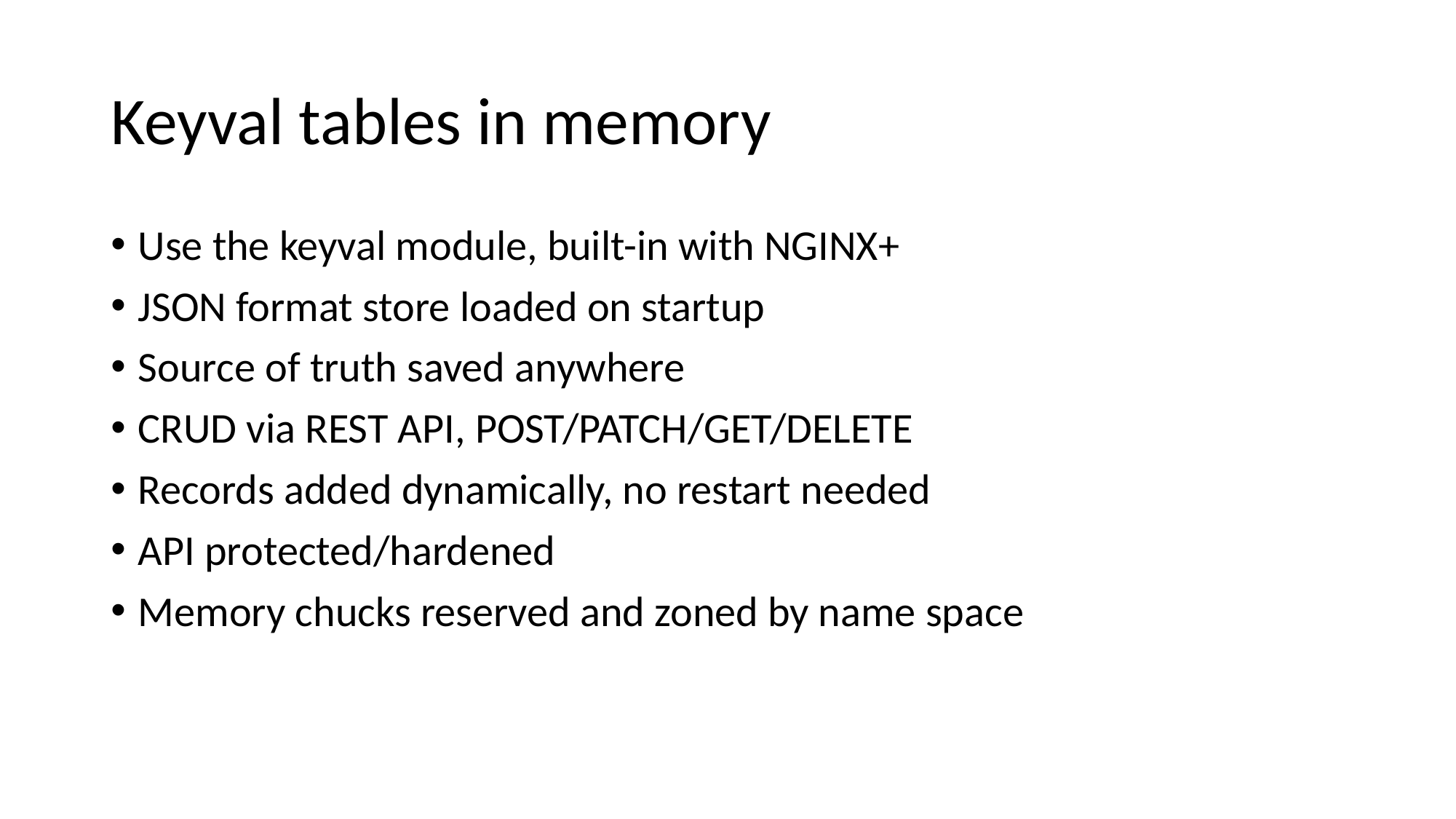

# Keyval tables in memory
Use the keyval module, built-in with NGINX+
JSON format store loaded on startup
Source of truth saved anywhere
CRUD via REST API, POST/PATCH/GET/DELETE
Records added dynamically, no restart needed
API protected/hardened
Memory chucks reserved and zoned by name space